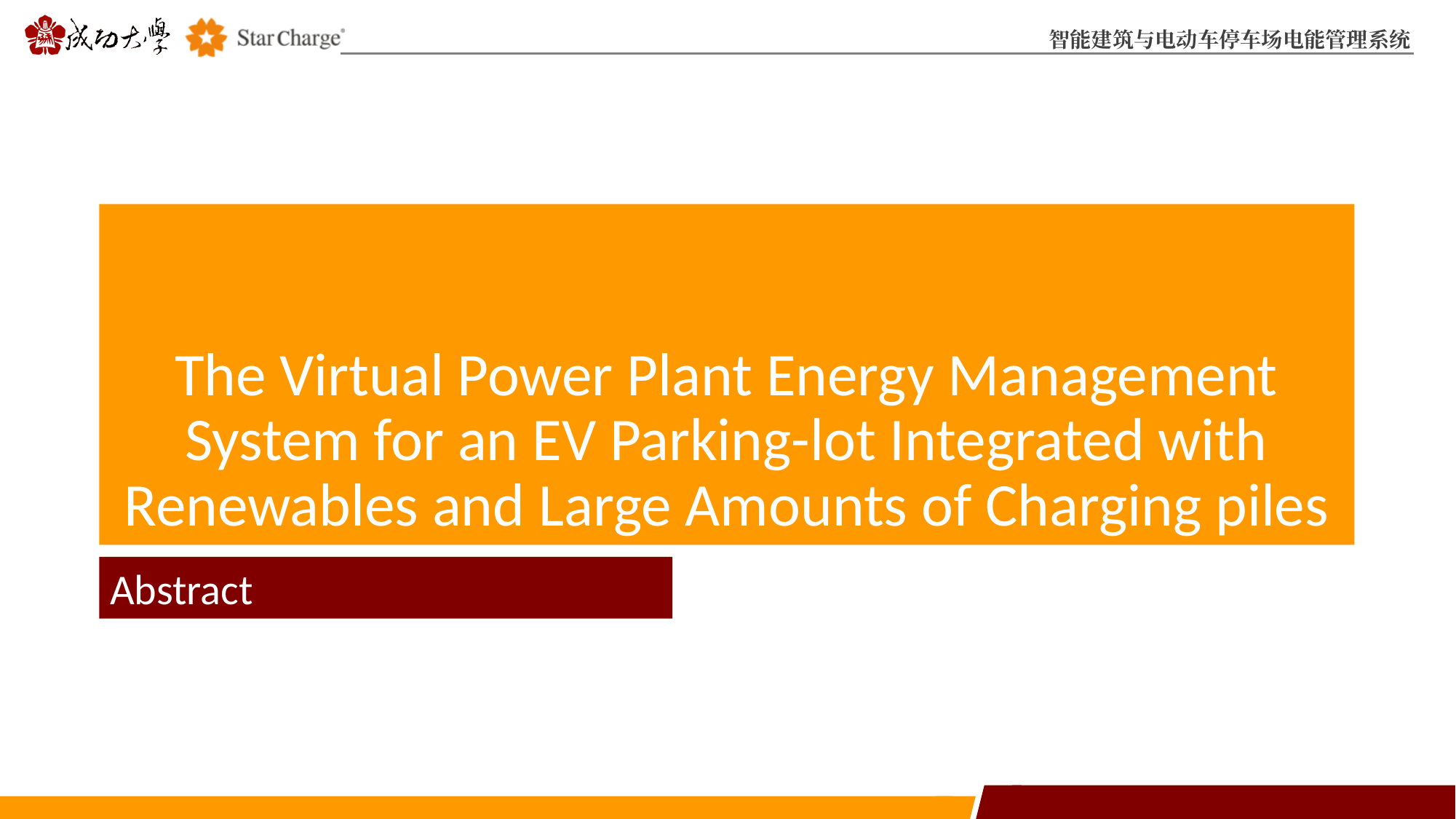

# The Virtual Power Plant Energy Management System for an EV Parking-lot Integrated with Renewables and Large Amounts of Charging piles
Abstract